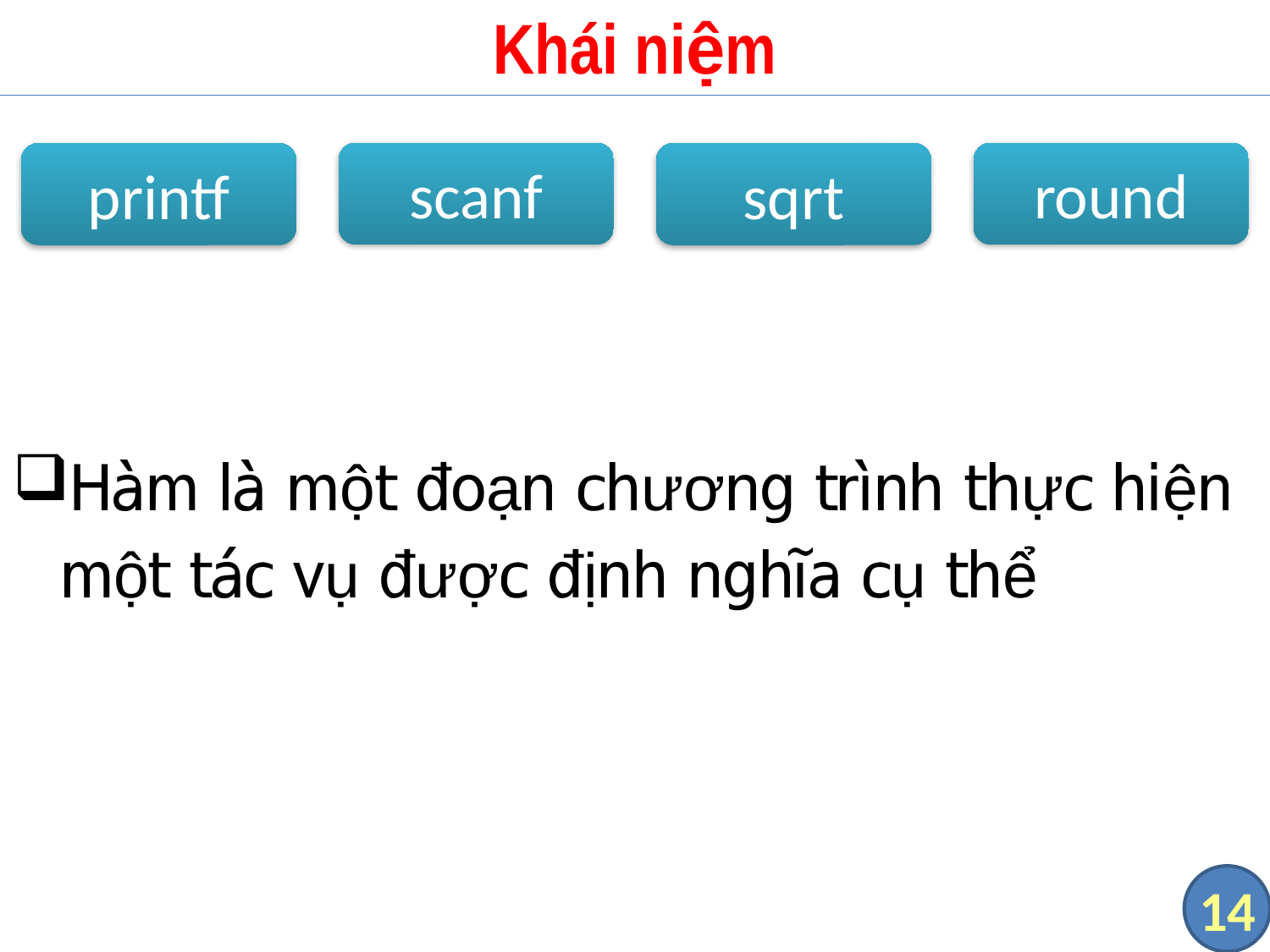

# Khái niệm
Hàm là một đoạn chương trình thực hiện một tác vụ được định nghĩa cụ thể
scanf
round
printf
sqrt
14